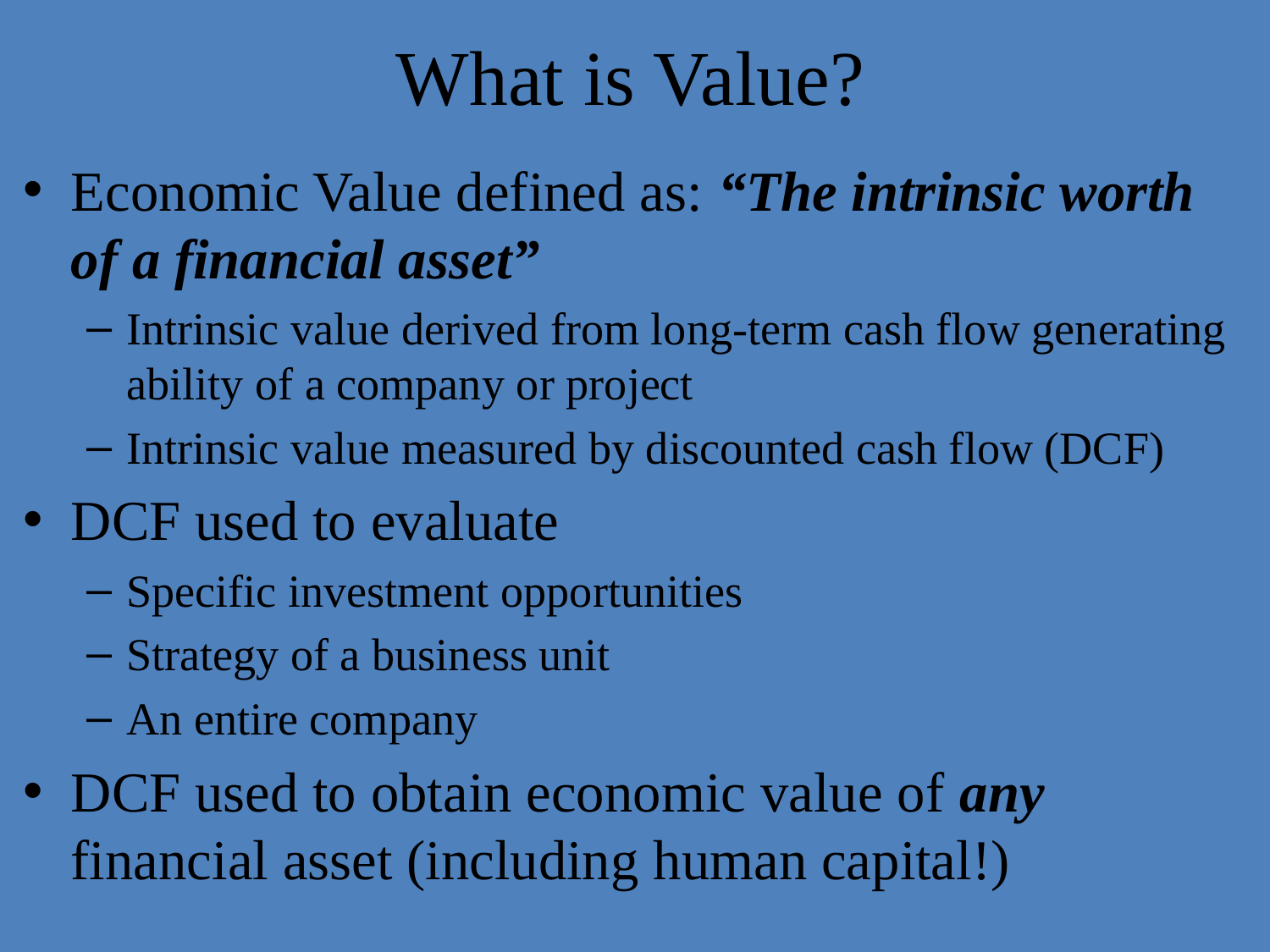

# What is Value?
Economic Value defined as: “The intrinsic worth of a financial asset”
Intrinsic value derived from long-term cash flow generating ability of a company or project
Intrinsic value measured by discounted cash flow (DCF)
DCF used to evaluate
Specific investment opportunities
Strategy of a business unit
An entire company
DCF used to obtain economic value of any financial asset (including human capital!)